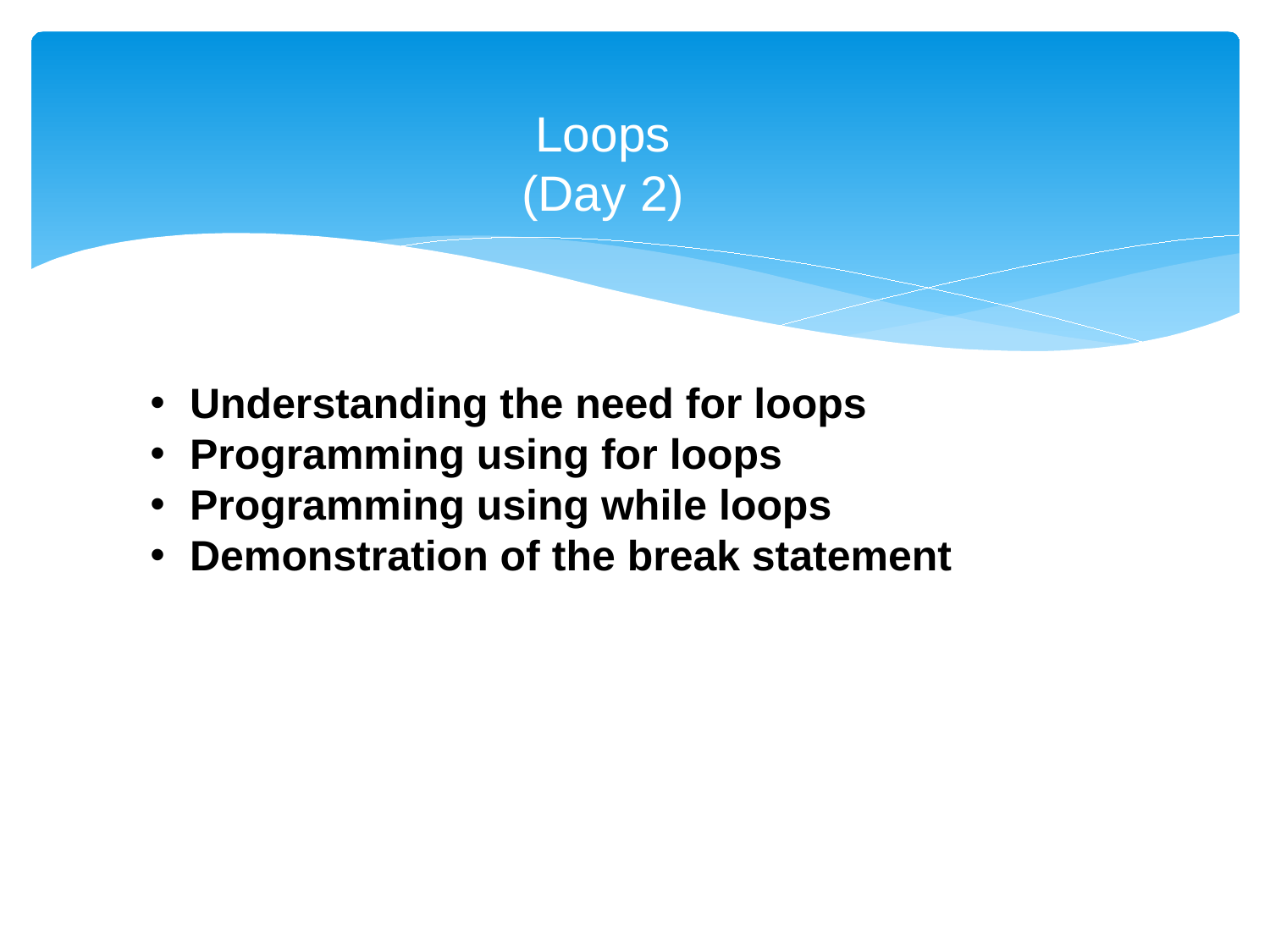

# Loops (Day 2)
Understanding the need for loops
Programming using for loops
Programming using while loops
Demonstration of the break statement